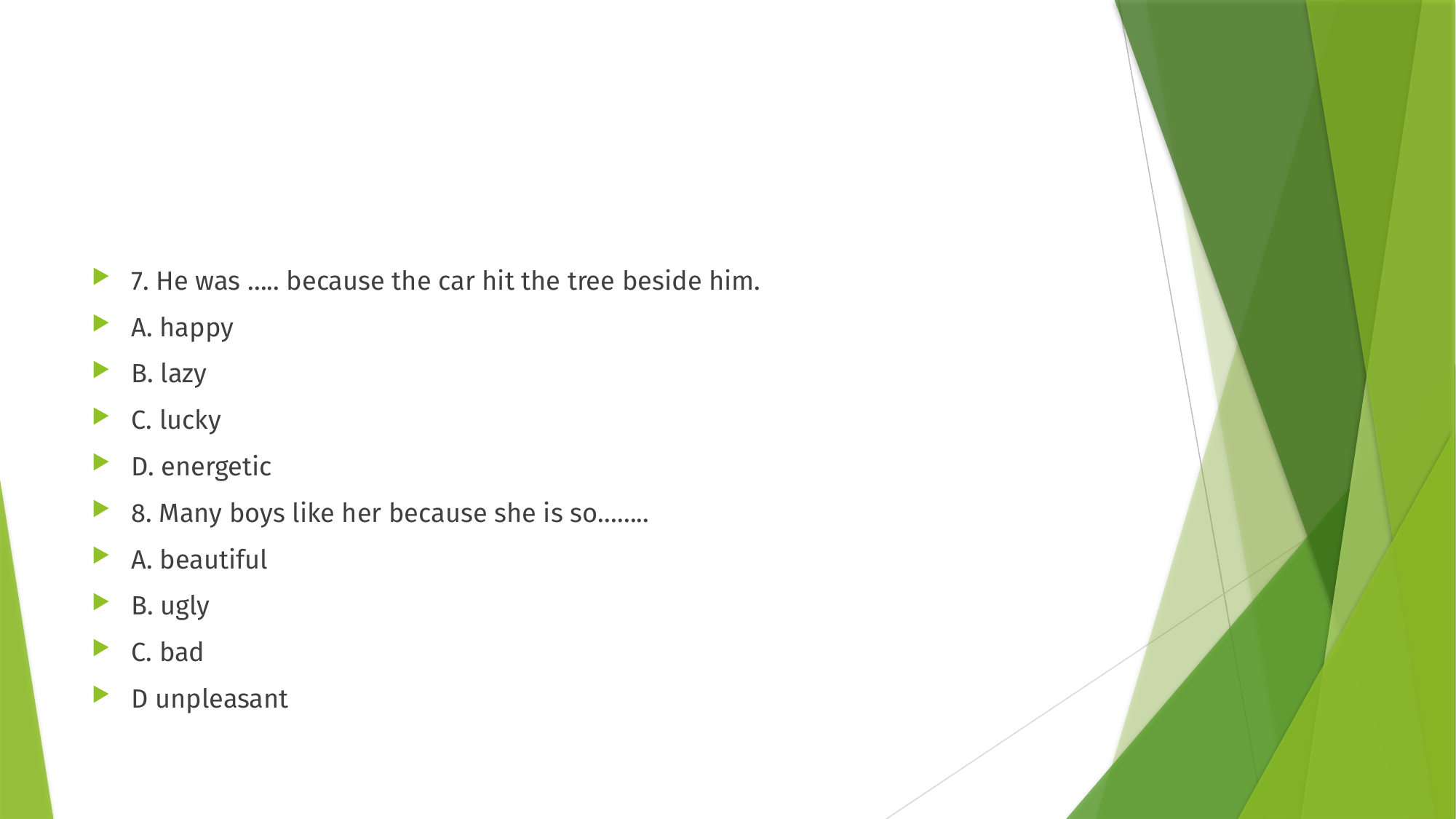

#
7. He was ….. because the car hit the tree beside him.
A. happy
B. lazy
C. lucky
D. energetic
8. Many boys like her because she is so……..
A. beautiful
B. ugly
C. bad
D unpleasant